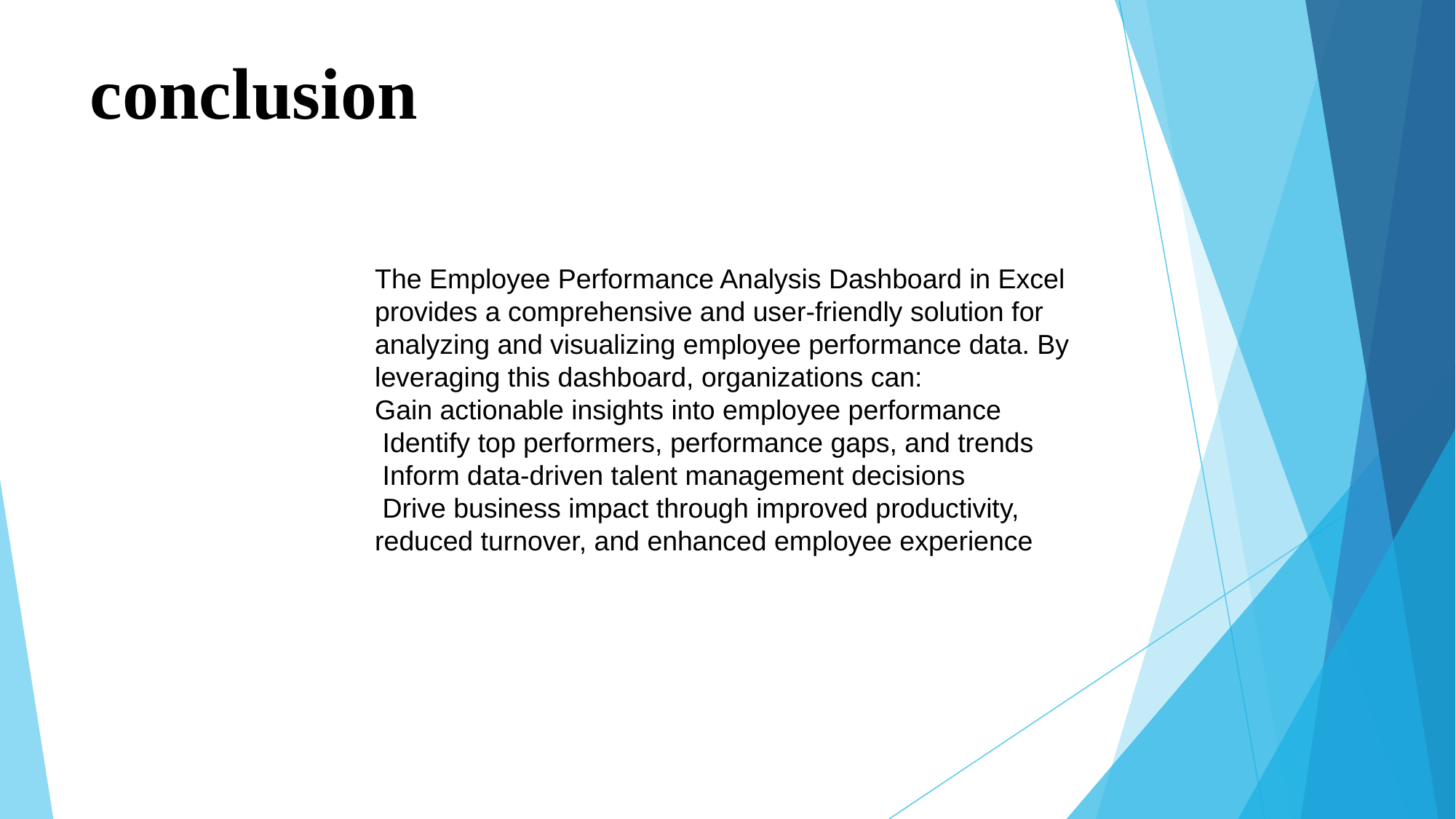

# conclusion
The Employee Performance Analysis Dashboard in Excel provides a comprehensive and user-friendly solution for analyzing and visualizing employee performance data. By leveraging this dashboard, organizations can:
Gain actionable insights into employee performance
 Identify top performers, performance gaps, and trends
 Inform data-driven talent management decisions
 Drive business impact through improved productivity, reduced turnover, and enhanced employee experience